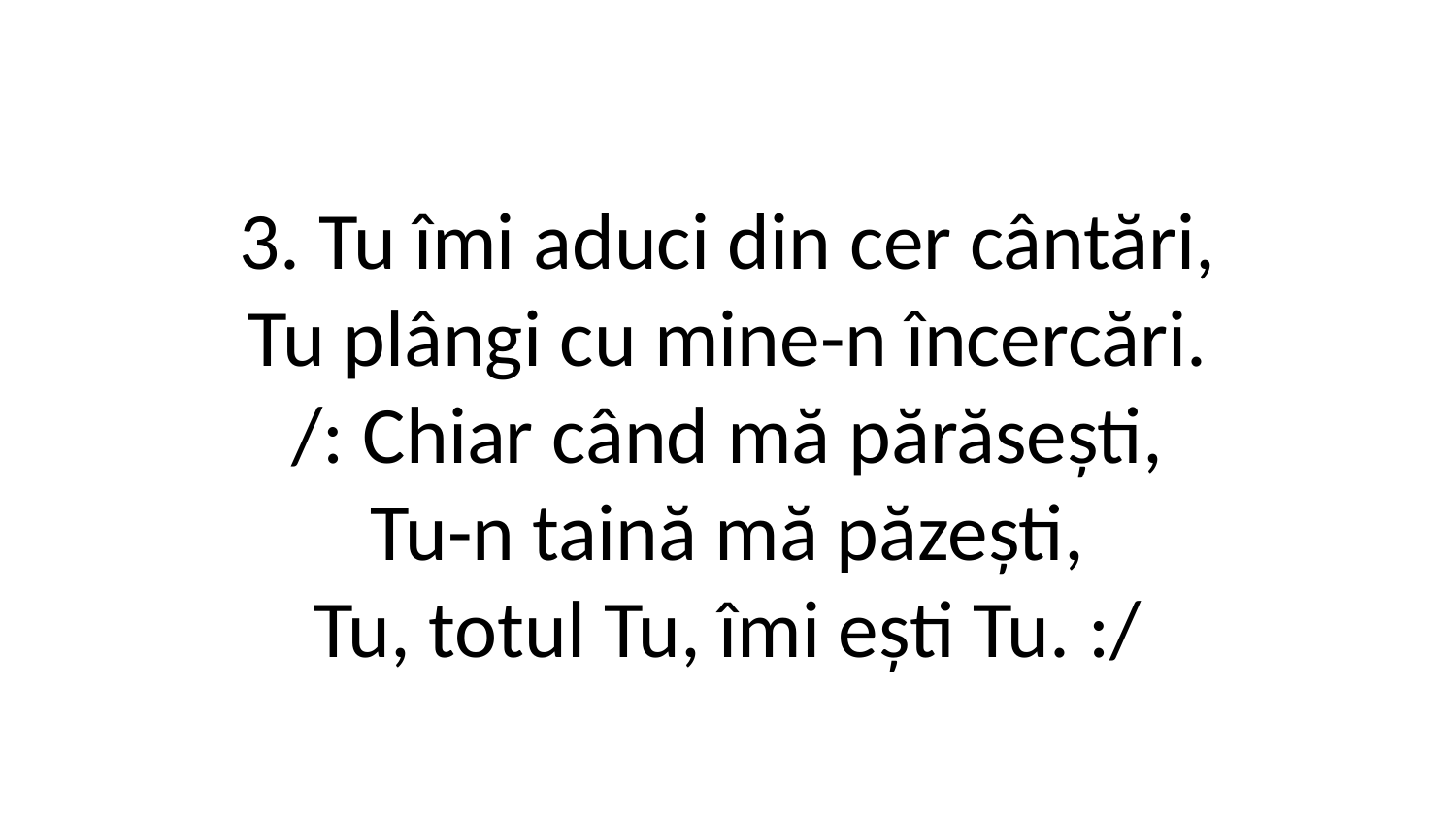

3. Tu îmi aduci din cer cântări,
Tu plângi cu mine-n încercări.
/: Chiar când mă părăsești,
Tu-n taină mă păzești,
Tu, totul Tu, îmi ești Tu. :/